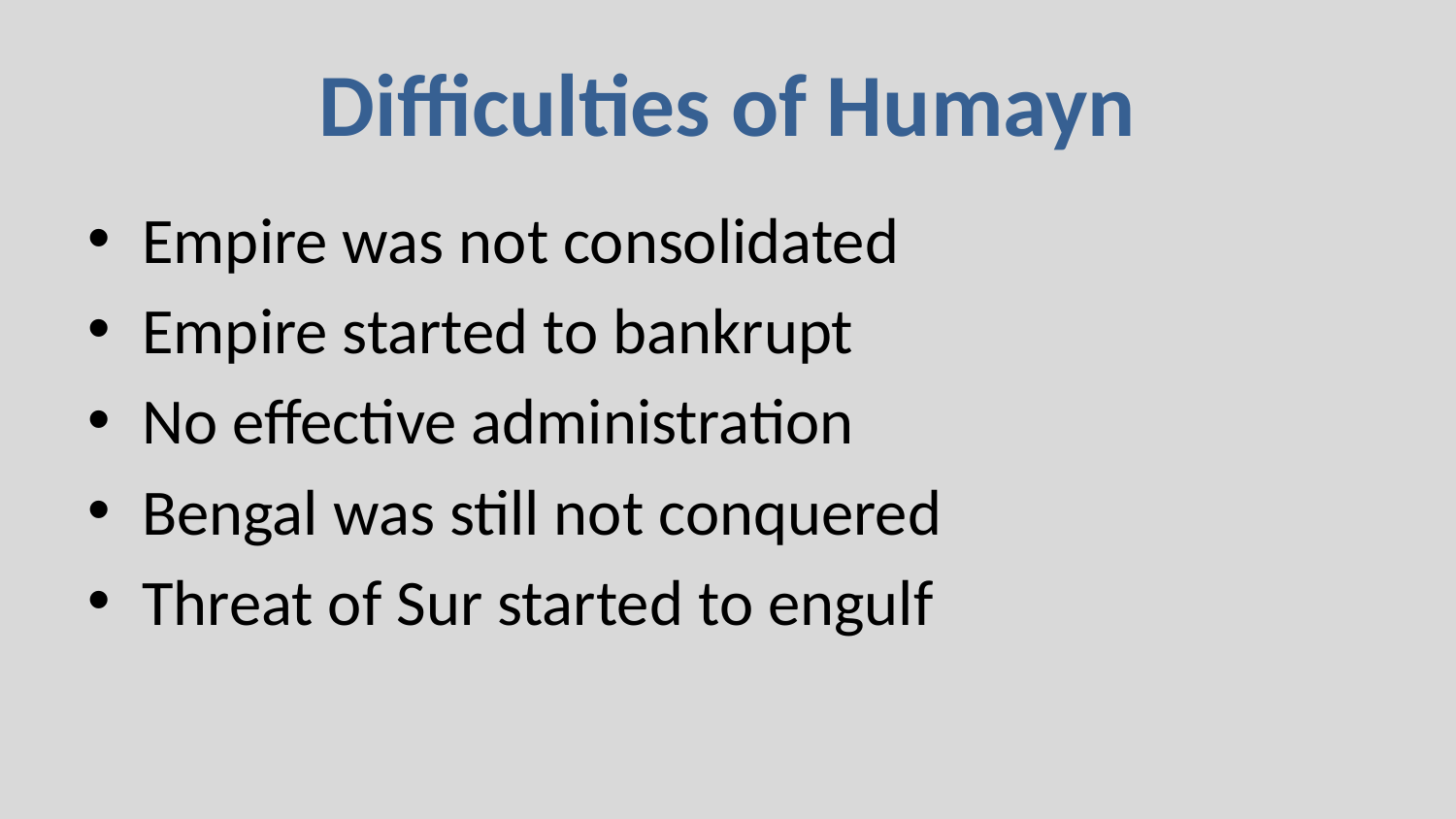

# Difficulties of Humayn
Empire was not consolidated
Empire started to bankrupt
No effective administration
Bengal was still not conquered
Threat of Sur started to engulf